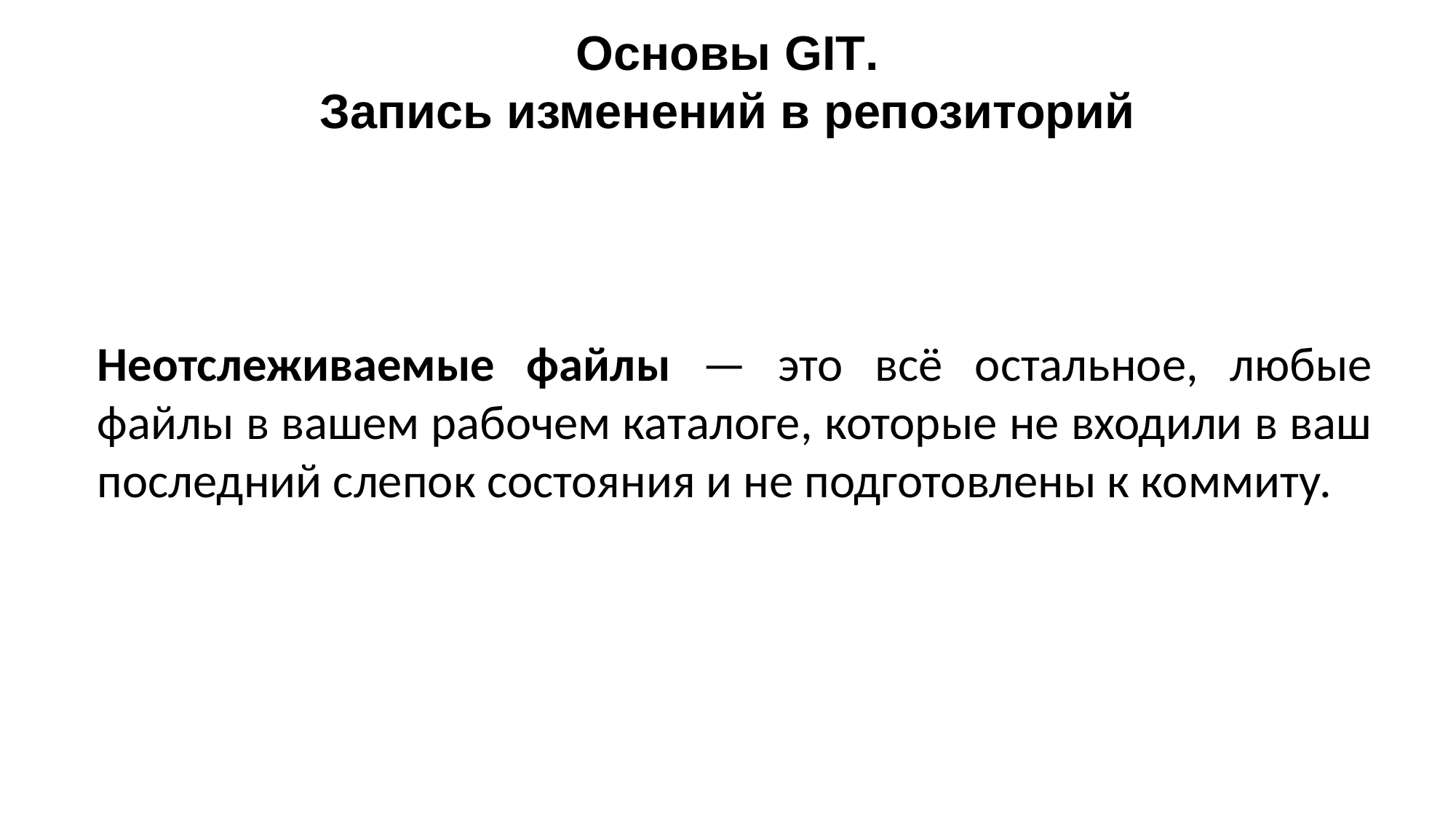

Основы GIT.
Запись изменений в репозиторий
Неотслеживаемые файлы — это всё остальное, любые файлы в вашем рабочем каталоге, которые не входили в ваш последний слепок состояния и не подготовлены к коммиту.